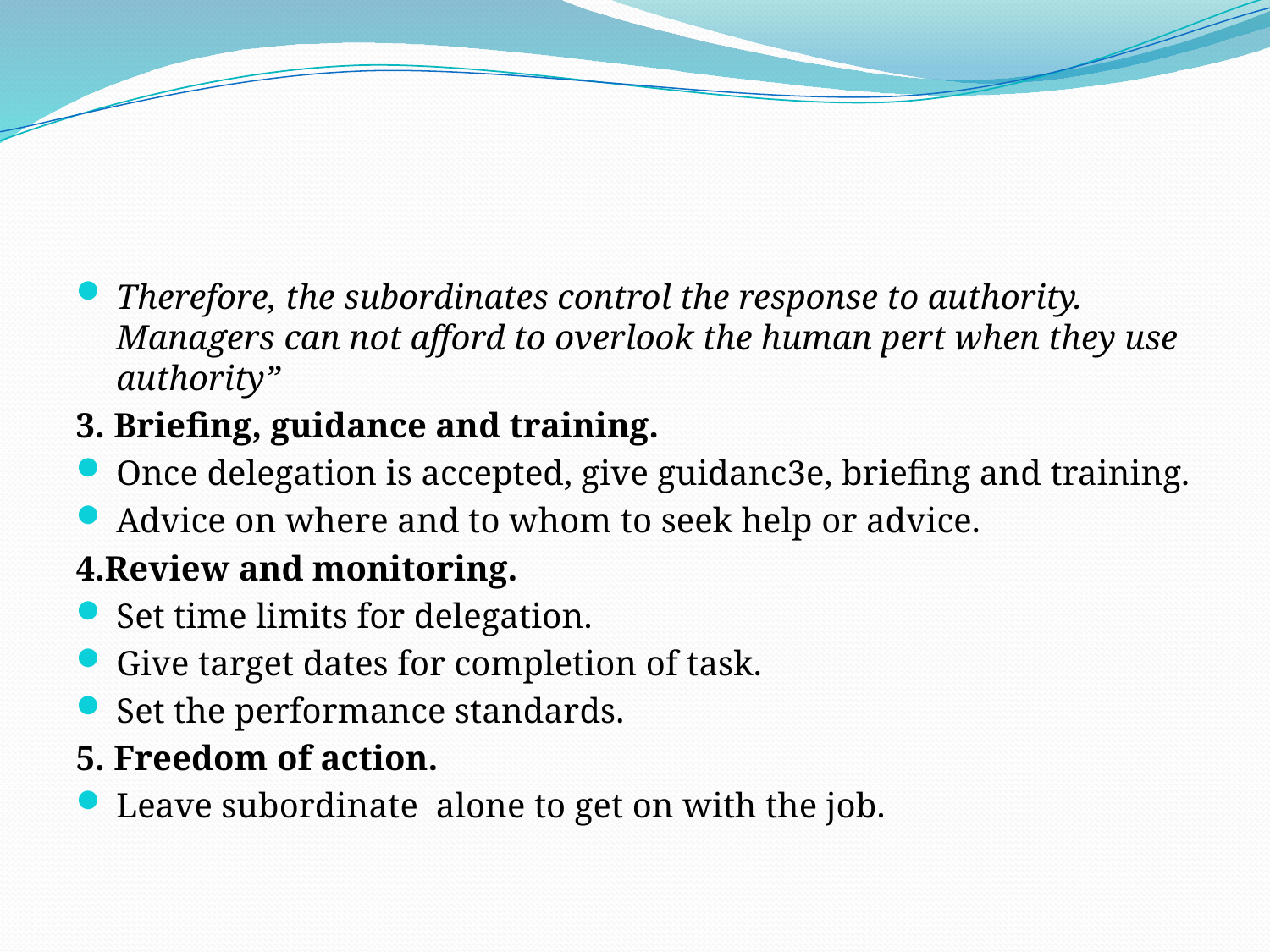

#
Therefore, the subordinates control the response to authority.  Managers can not afford to overlook the human pert when they use authority”
3. Briefing, guidance and training.
Once delegation is accepted, give guidanc3e, briefing and training.
Advice on where and to whom to seek help or advice.
4.Review and monitoring.
Set time limits for delegation.
Give target dates for completion of task.
Set the performance standards.
5. Freedom of action.
Leave subordinate  alone to get on with the job.